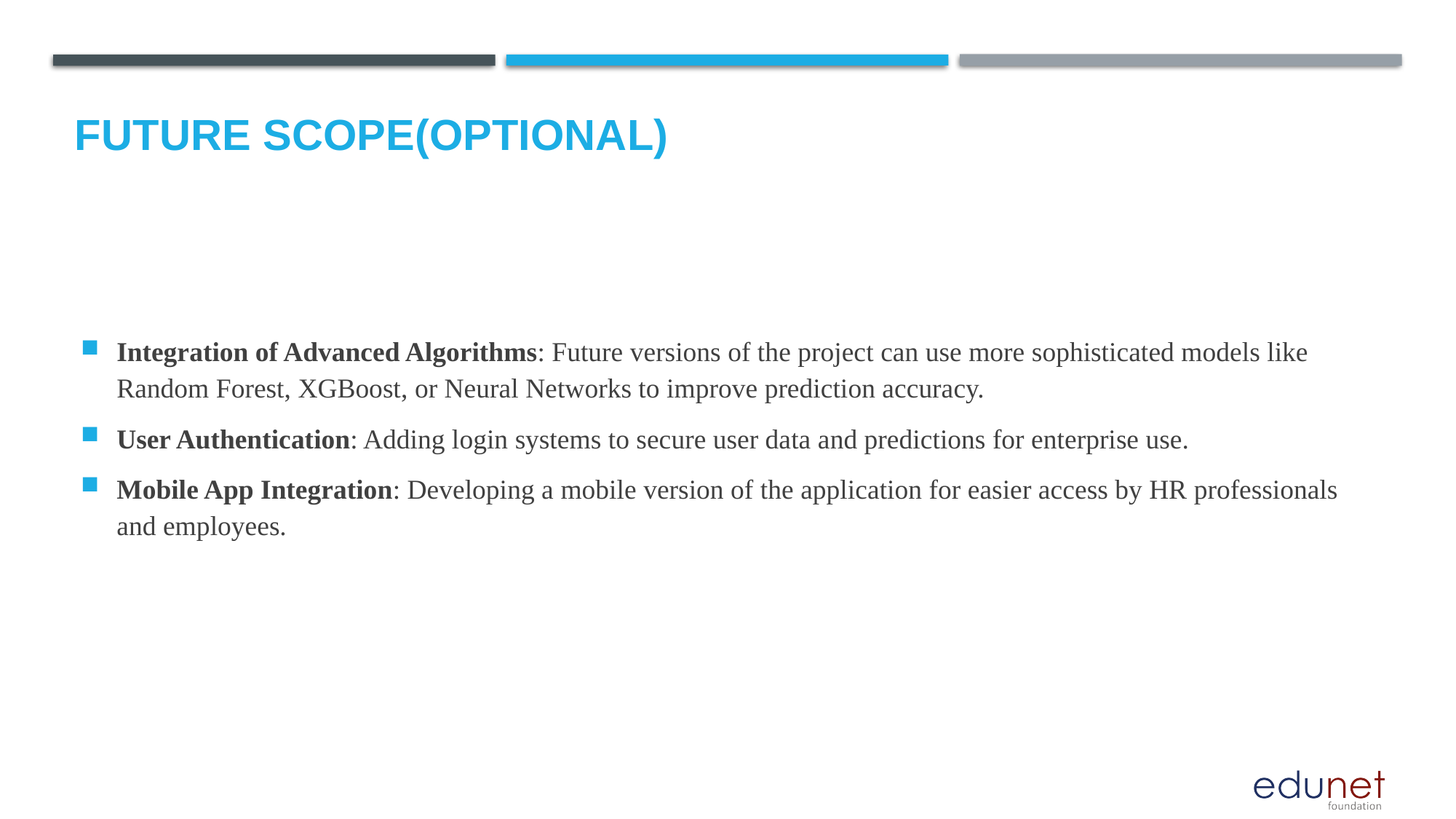

Future scope(Optional)

Integration of Advanced Algorithms: Future versions of the project can use more sophisticated models like Random Forest, XGBoost, or Neural Networks to improve prediction accuracy.
User Authentication: Adding login systems to secure user data and predictions for enterprise use.
Mobile App Integration: Developing a mobile version of the application for easier access by HR professionals and employees.